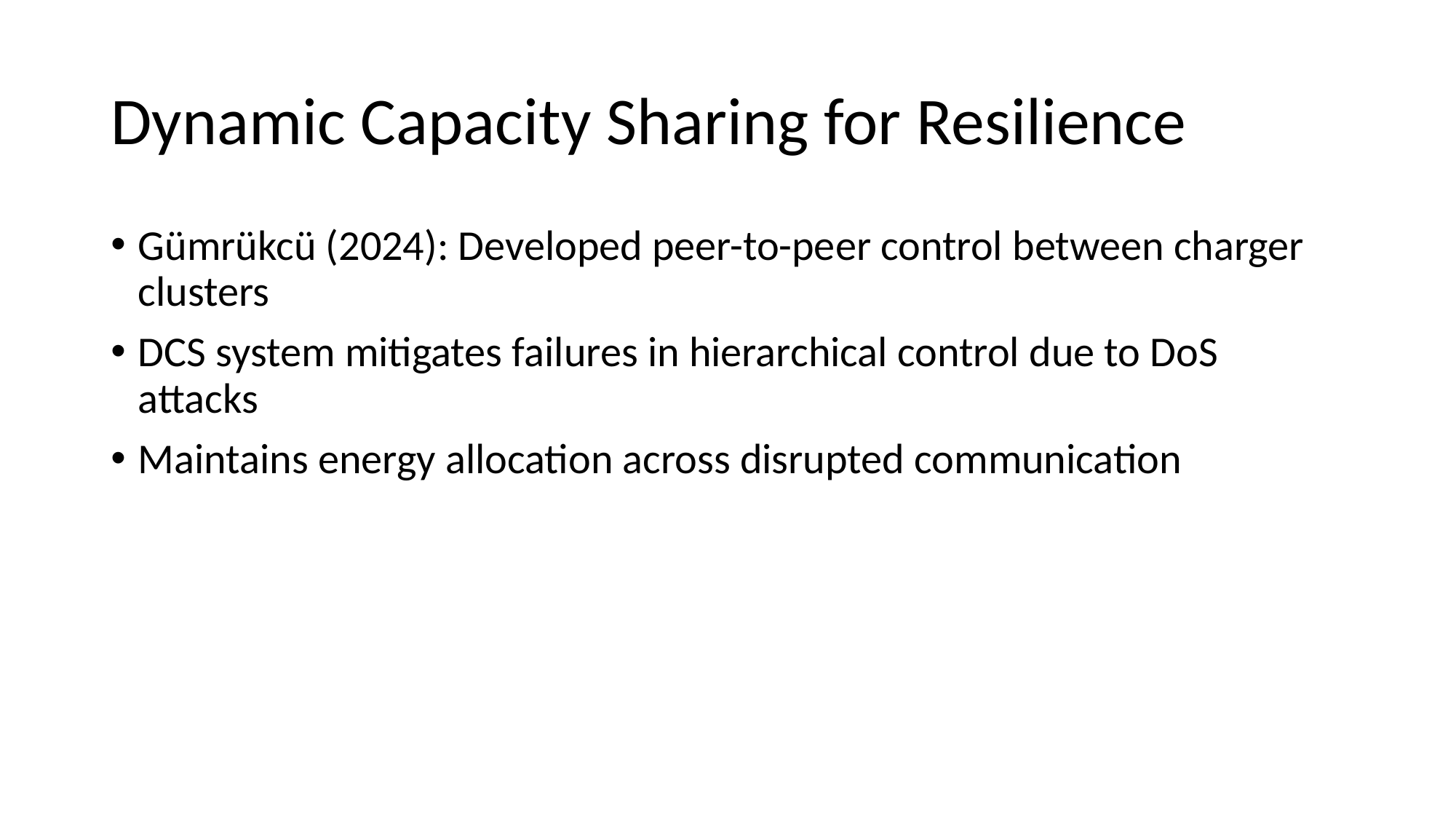

# Dynamic Capacity Sharing for Resilience
Gümrükcü (2024): Developed peer-to-peer control between charger clusters
DCS system mitigates failures in hierarchical control due to DoS attacks
Maintains energy allocation across disrupted communication